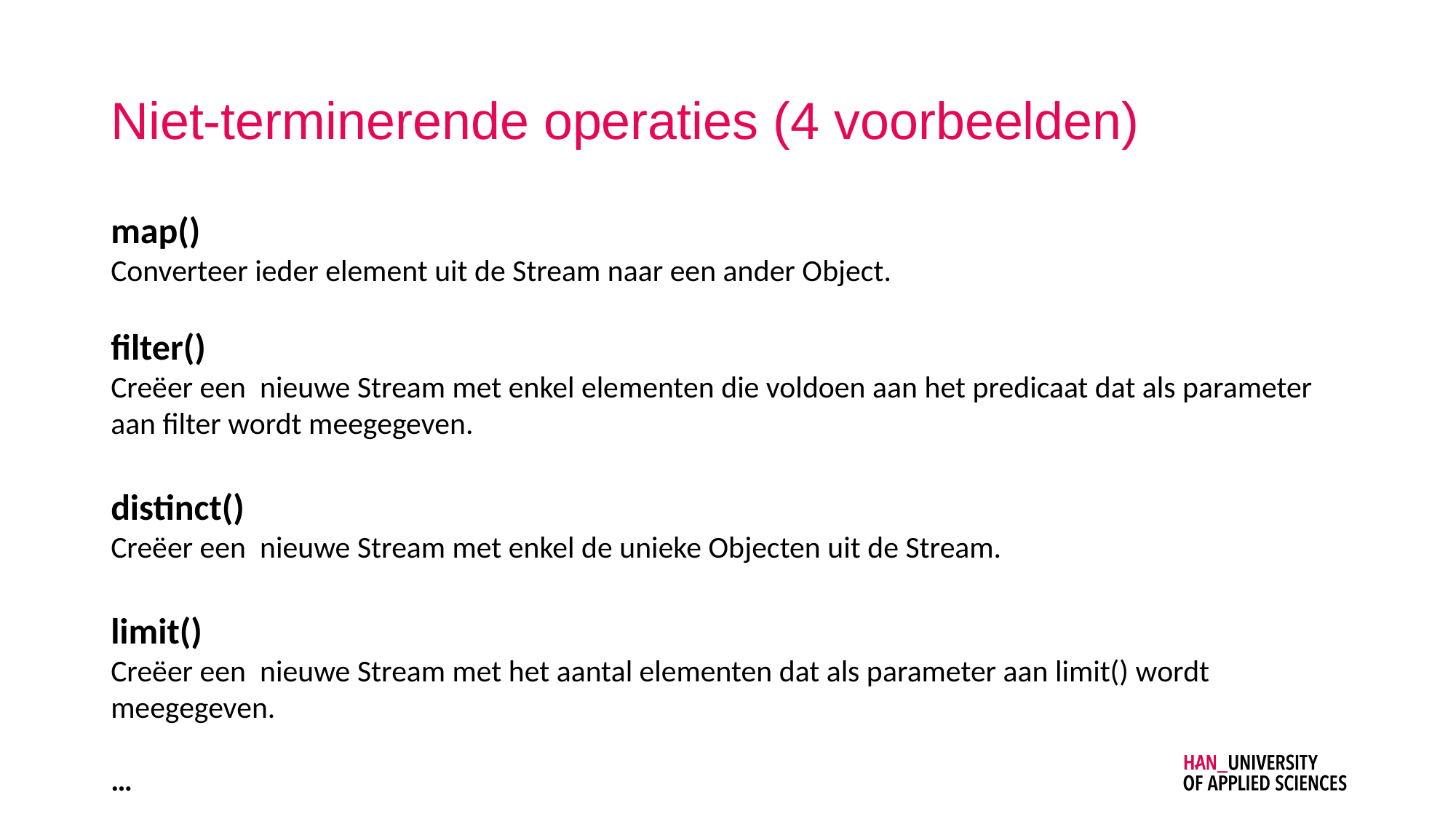

# Niet-terminerende operaties (4 voorbeelden)
map()
Converteer ieder element uit de Stream naar een ander Object.

filter()
Creëer een  nieuwe Stream met enkel elementen die voldoen aan het predicaat dat als parameter aan filter wordt meegegeven.

distinct()
Creëer een  nieuwe Stream met enkel de unieke Objecten uit de Stream.

limit()
Creëer een  nieuwe Stream met het aantal elementen dat als parameter aan limit() wordt meegegeven.

…